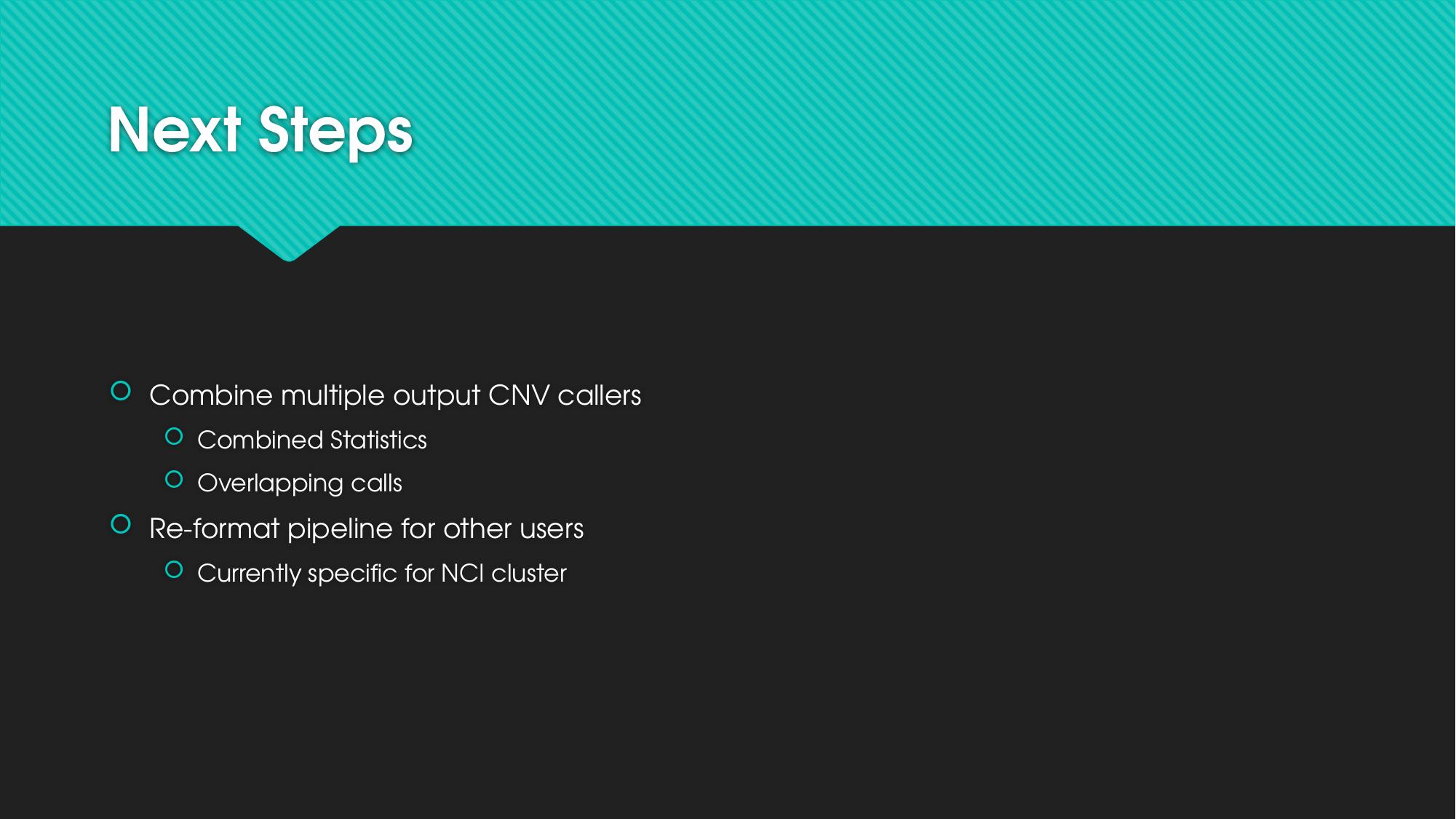

# Next Steps
Combine multiple output CNV callers
Combined Statistics
Overlapping calls
Re-format pipeline for other users
Currently specific for NCI cluster